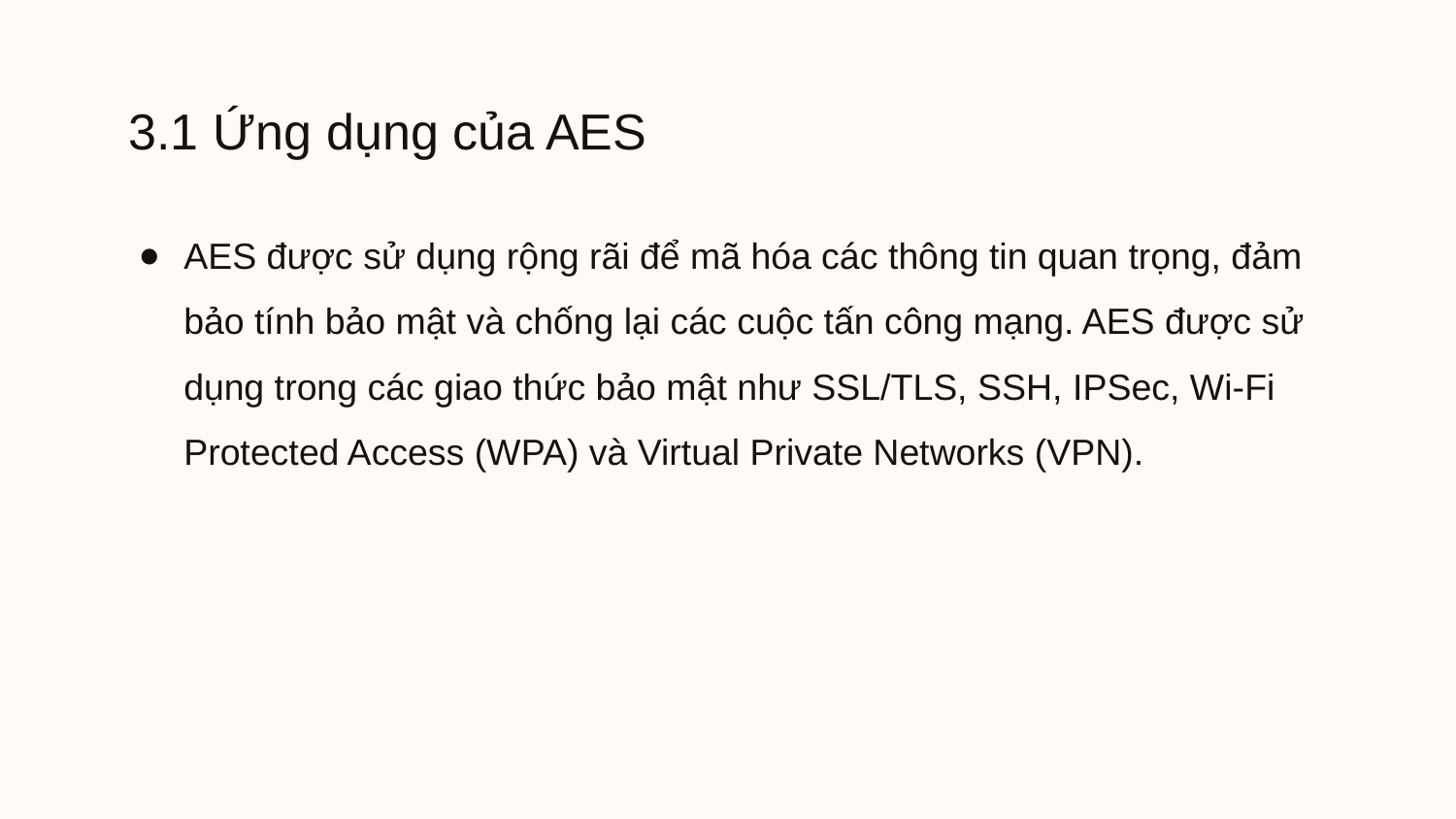

# 3.1 Ứng dụng của AES
AES được sử dụng rộng rãi để mã hóa các thông tin quan trọng, đảm bảo tính bảo mật và chống lại các cuộc tấn công mạng. AES được sử dụng trong các giao thức bảo mật như SSL/TLS, SSH, IPSec, Wi-Fi Protected Access (WPA) và Virtual Private Networks (VPN).